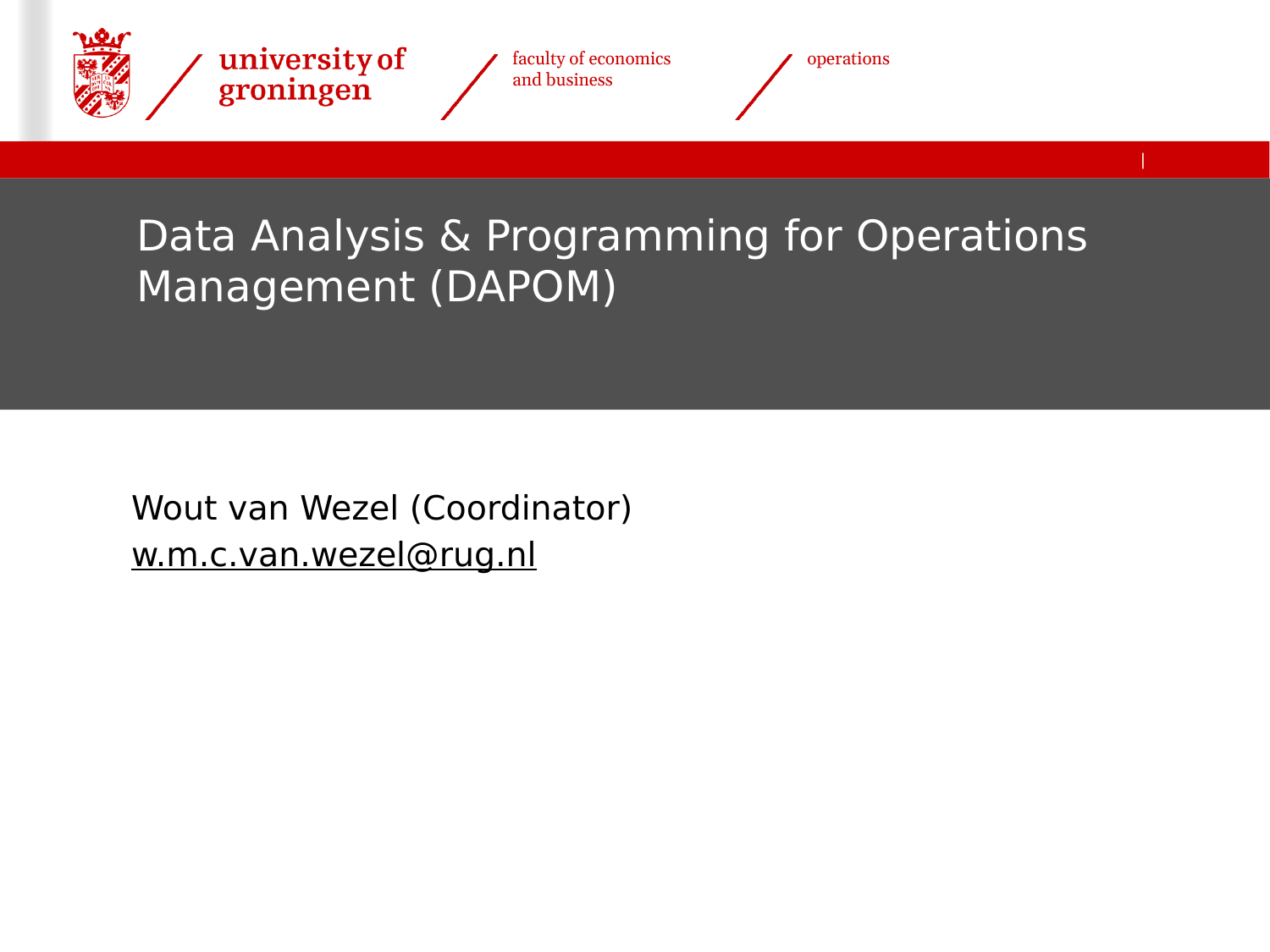

# Data Analysis & Programming for Operations Management (DAPOM)
Wout van Wezel (Coordinator)
w.m.c.van.wezel@rug.nl